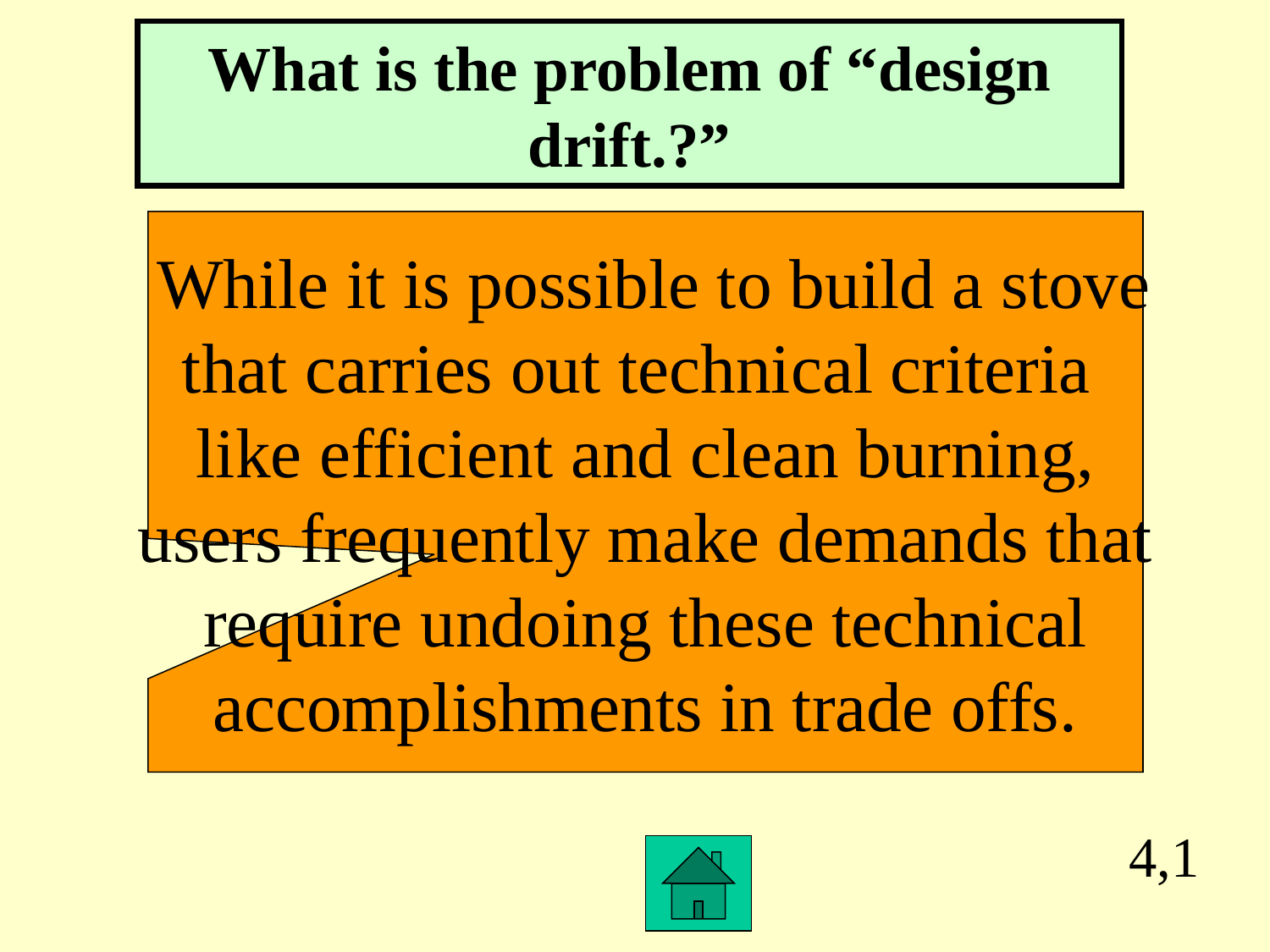

What is the problem of “design drift.?”
 While it is possible to build a stove
that carries out technical criteria
like efficient and clean burning,
users frequently make demands that
require undoing these technical
accomplishments in trade offs.
4,1